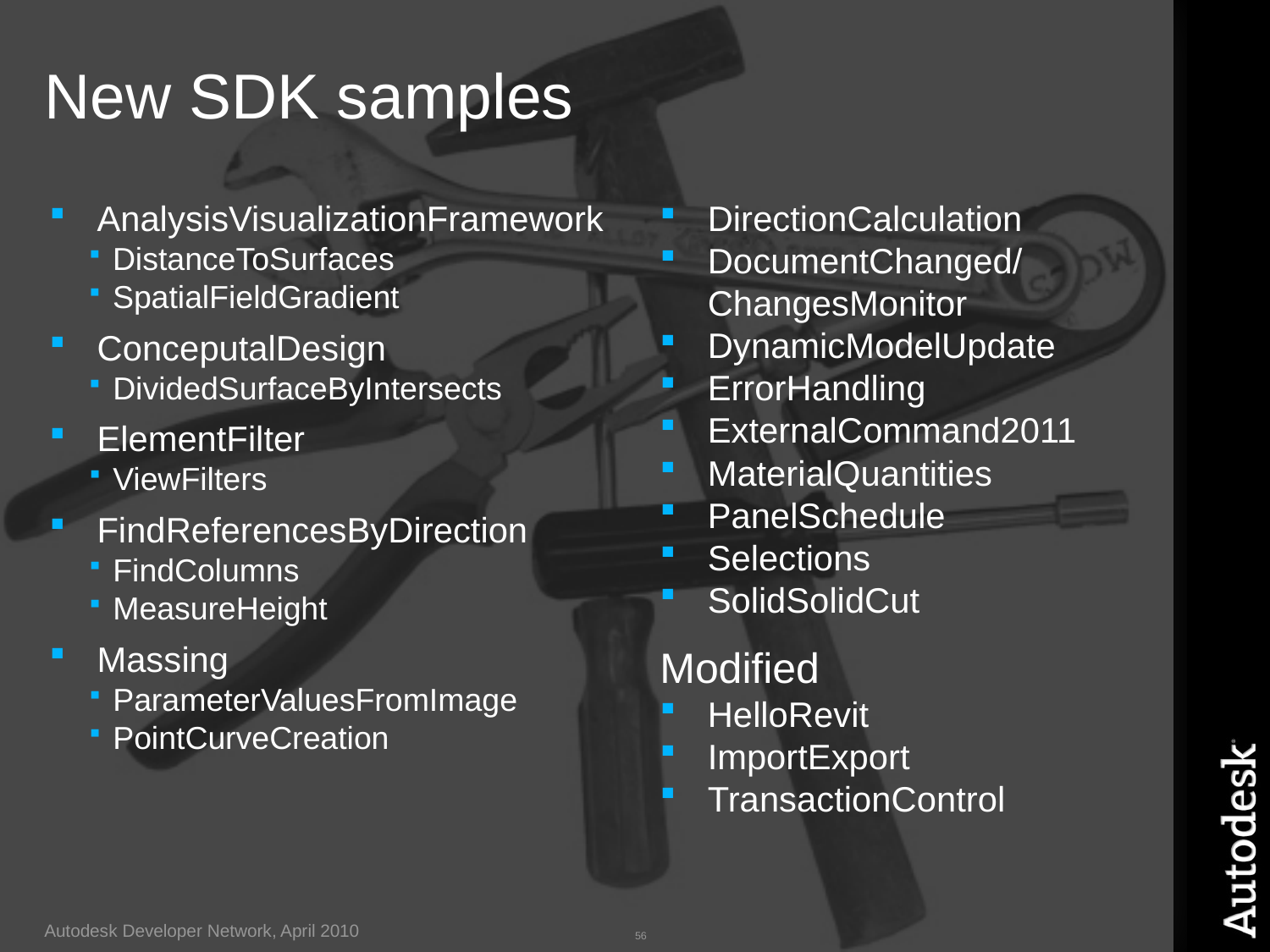

# New SDK samples
AnalysisVisualizationFramework
DistanceToSurfaces
SpatialFieldGradient
ConceputalDesign
DividedSurfaceByIntersects
ElementFilter
ViewFilters
FindReferencesByDirection
FindColumns
MeasureHeight
Massing
ParameterValuesFromImage
PointCurveCreation
DirectionCalculation
DocumentChanged/
ChangesMonitor
DynamicModelUpdate
ErrorHandling
ExternalCommand2011
MaterialQuantities
PanelSchedule
Selections
SolidSolidCut
Modified
HelloRevit
ImportExport
TransactionControl